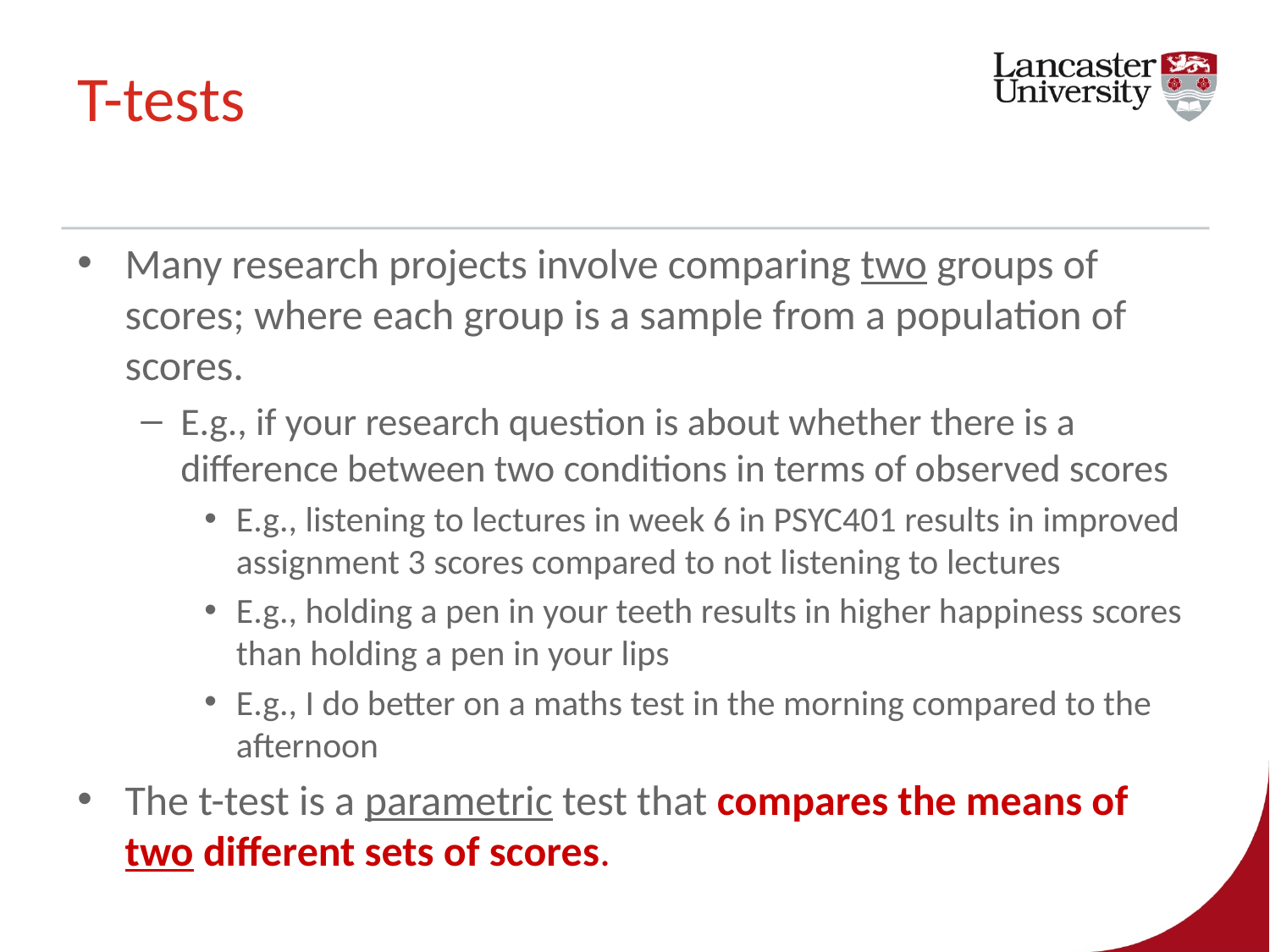

# T-tests
Many research projects involve comparing two groups of scores; where each group is a sample from a population of scores.
E.g., if your research question is about whether there is a difference between two conditions in terms of observed scores
E.g., listening to lectures in week 6 in PSYC401 results in improved assignment 3 scores compared to not listening to lectures
E.g., holding a pen in your teeth results in higher happiness scores than holding a pen in your lips
E.g., I do better on a maths test in the morning compared to the afternoon
The t-test is a parametric test that compares the means of two different sets of scores.